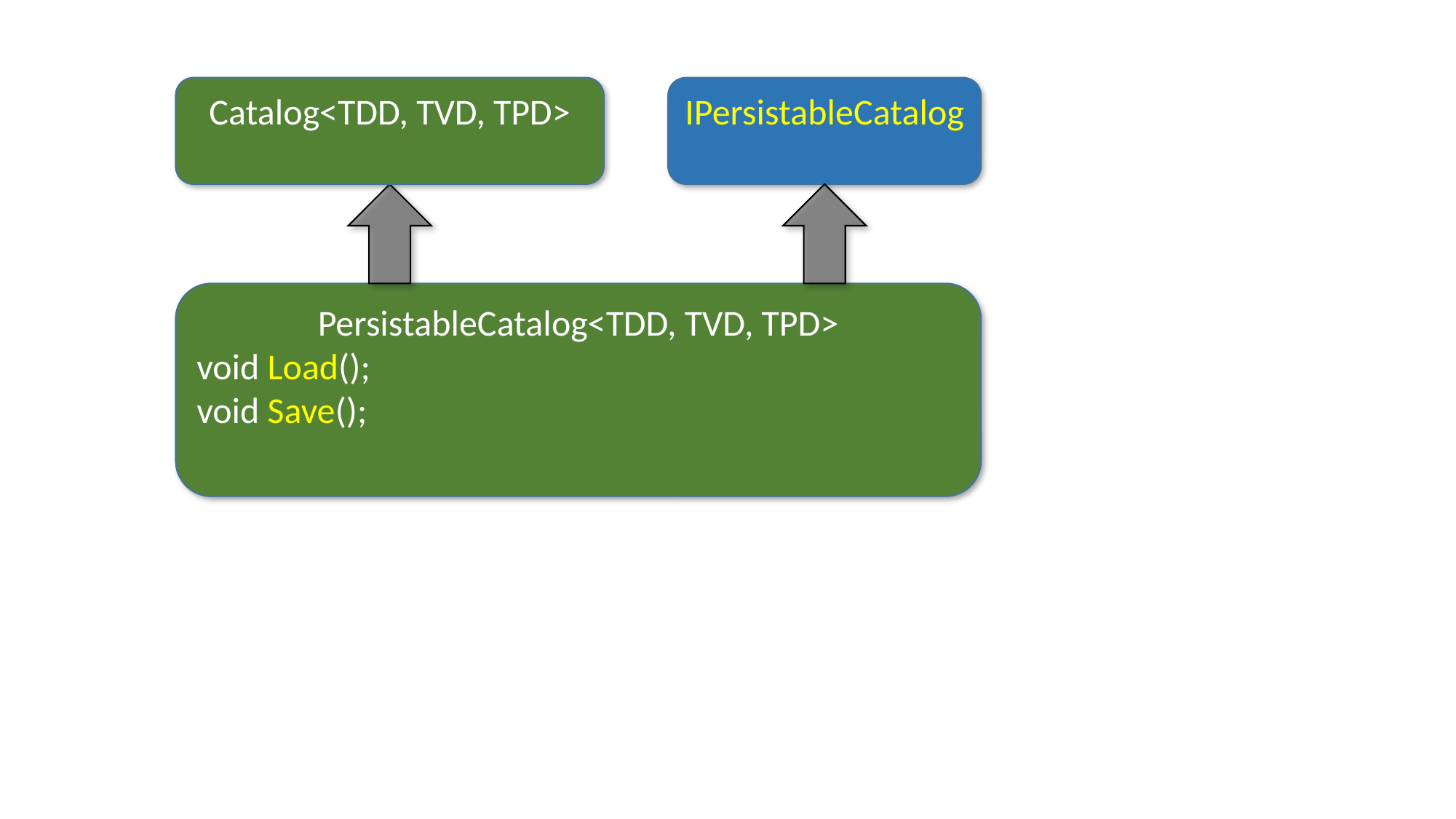

IPersistableCatalog

Catalog<TDD, TVD, TPD>

PersistableCatalog<TDD, TVD, TPD>
void Load();
void Save();